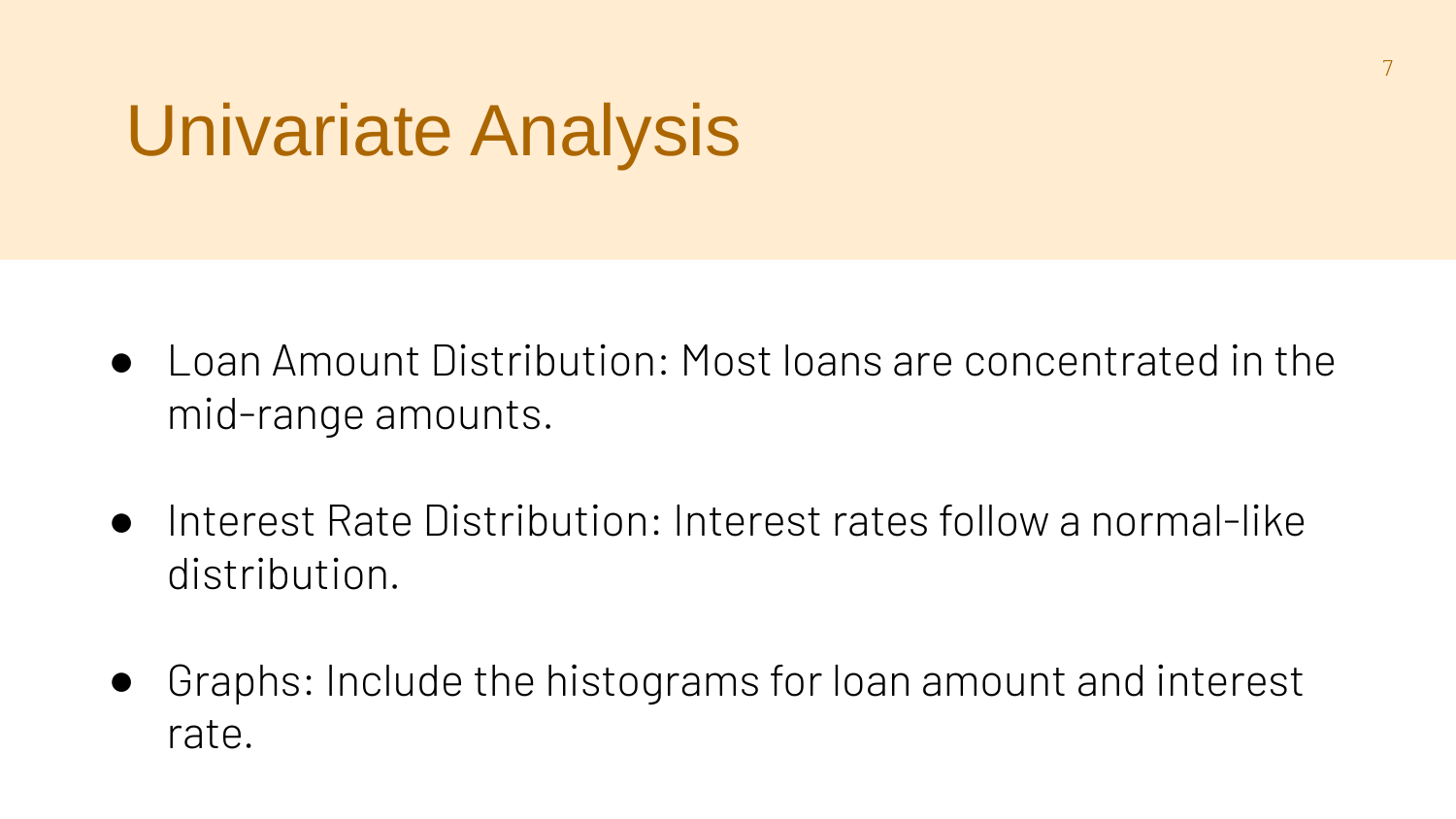

7
Univariate Analysis
Loan Amount Distribution: Most loans are concentrated in the mid-range amounts.

Interest Rate Distribution: Interest rates follow a normal-like distribution.

Graphs: Include the histograms for loan amount and interest rate.